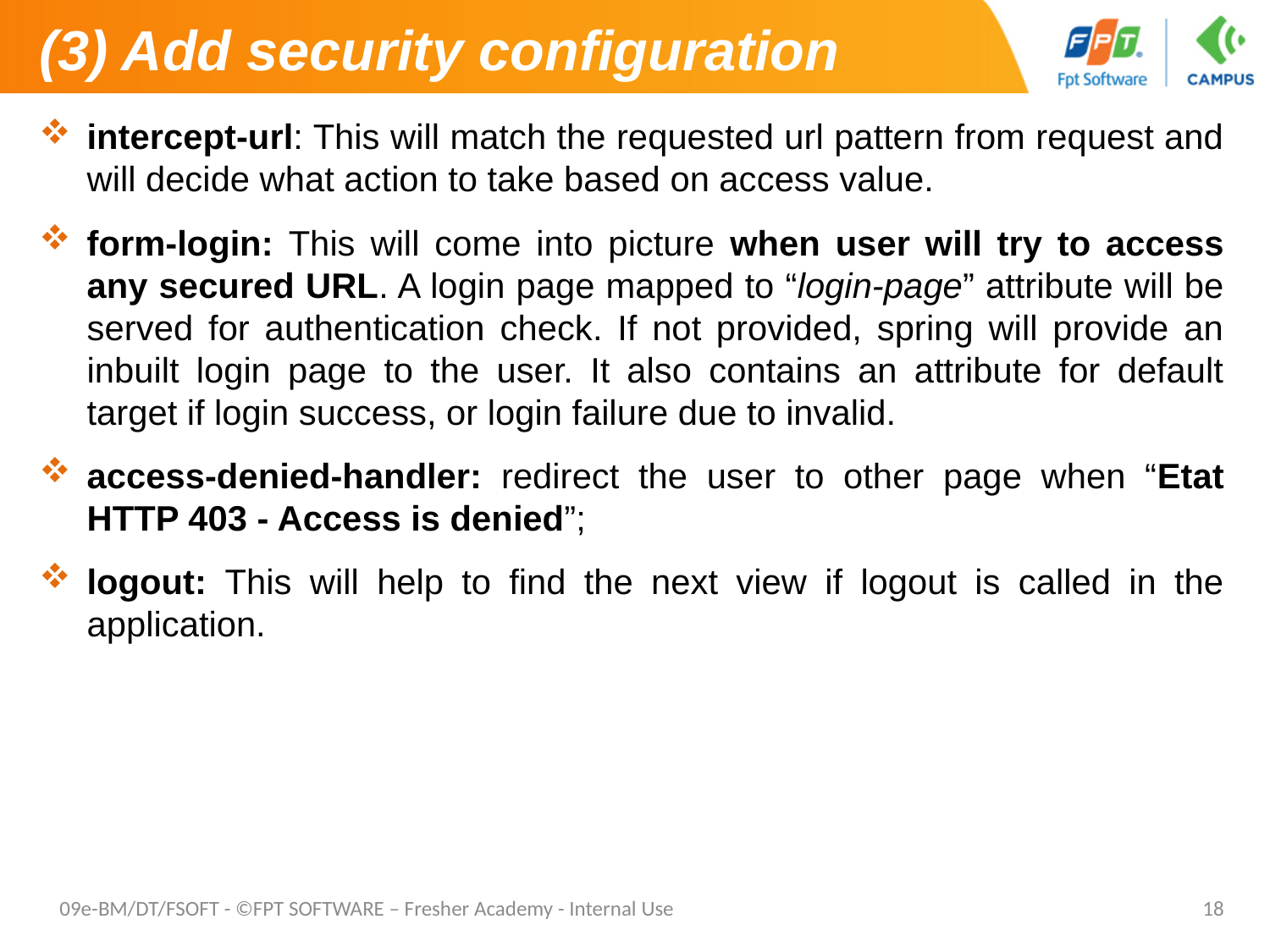

# (3) Add security configuration
intercept-url: This will match the requested url pattern from request and will decide what action to take based on access value.
form-login: This will come into picture when user will try to access any secured URL. A login page mapped to “login-page” attribute will be served for authentication check. If not provided, spring will provide an inbuilt login page to the user. It also contains an attribute for default target if login success, or login failure due to invalid.
access-denied-handler: redirect the user to other page when “Etat HTTP 403 - Access is denied”;
logout: This will help to find the next view if logout is called in the application.
09e-BM/DT/FSOFT - ©FPT SOFTWARE – Fresher Academy - Internal Use
18